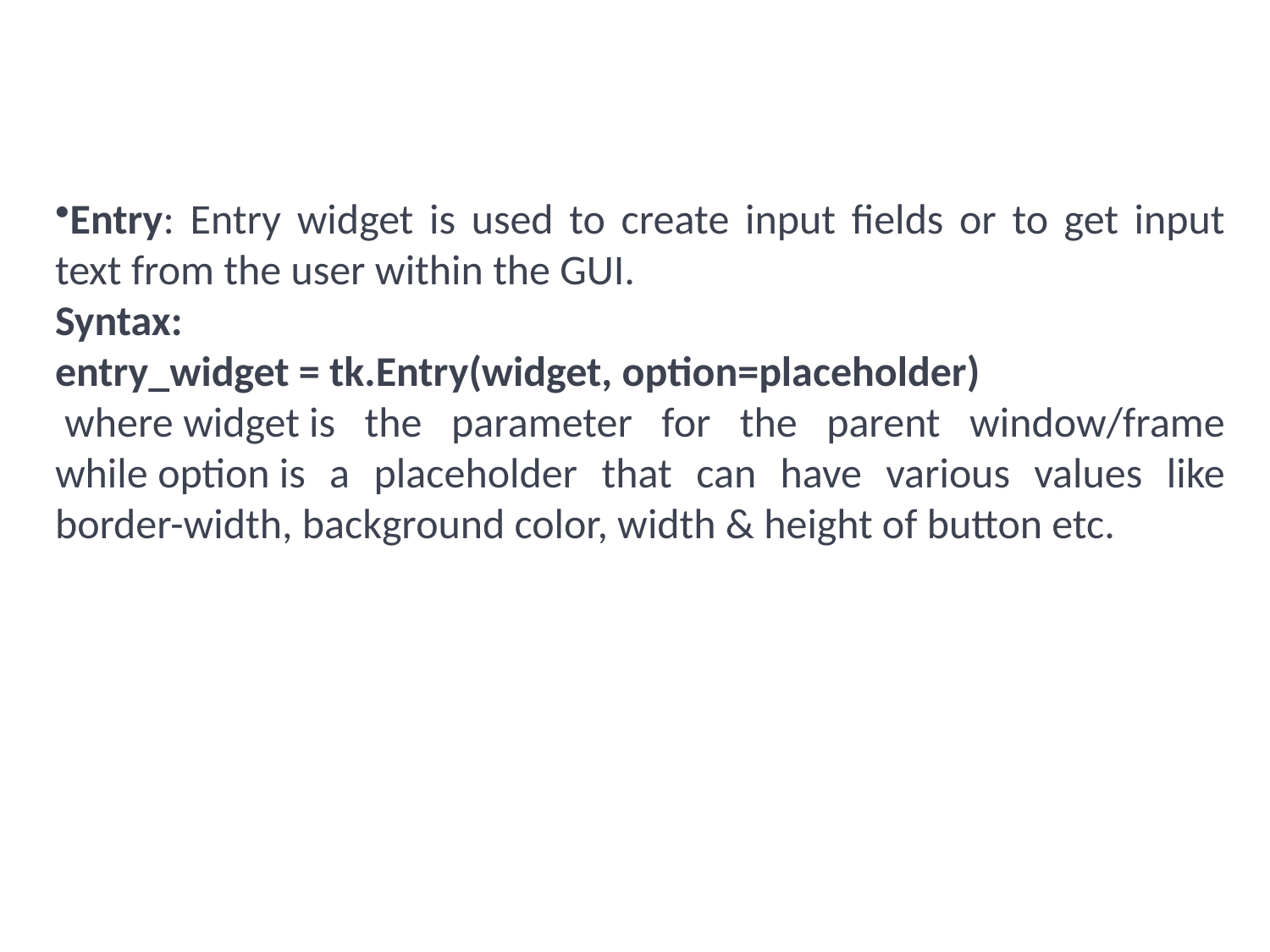

Entry: Entry widget is used to create input fields or to get input text from the user within the GUI.
Syntax:
entry_widget = tk.Entry(widget, option=placeholder)
 where widget is the parameter for the parent window/frame while option is a placeholder that can have various values like border-width, background color, width & height of button etc.